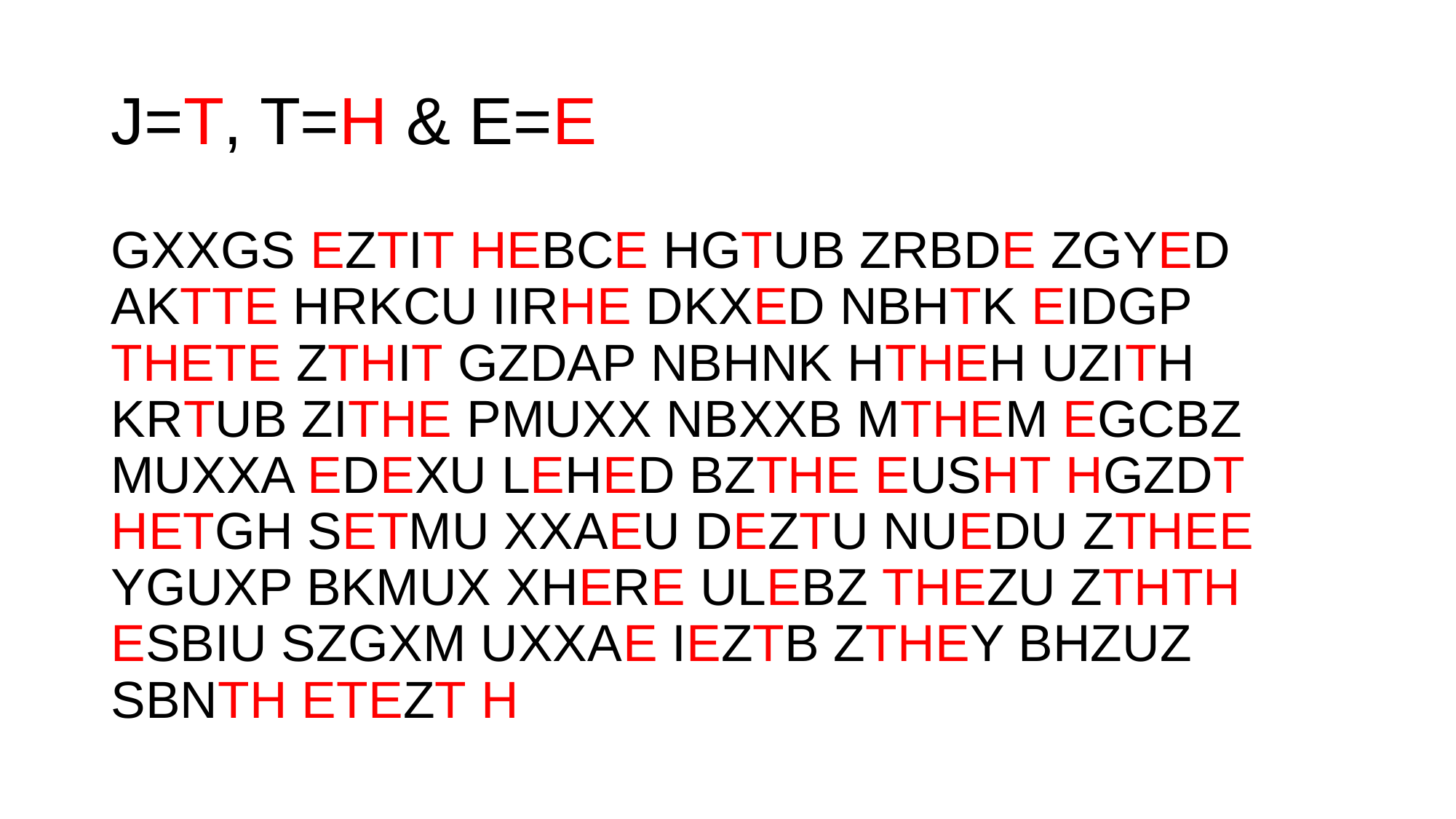

# J=T, T=H & E=E
GXXGS EZTIT HEBCE HGTUB ZRBDE ZGYED AKTTE HRKCU IIRHE DKXED NBHTK EIDGP THETE ZTHIT GZDAP NBHNK HTHEH UZITH KRTUB ZITHE PMUXX NBXXB MTHEM EGCBZ MUXXA EDEXU LEHED BZTHE EUSHT HGZDT HETGH SETMU XXAEU DEZTU NUEDU ZTHEE YGUXP BKMUX XHERE ULEBZ THEZU ZTHTH ESBIU SZGXM UXXAE IEZTB ZTHEY BHZUZ SBNTH ETEZT H